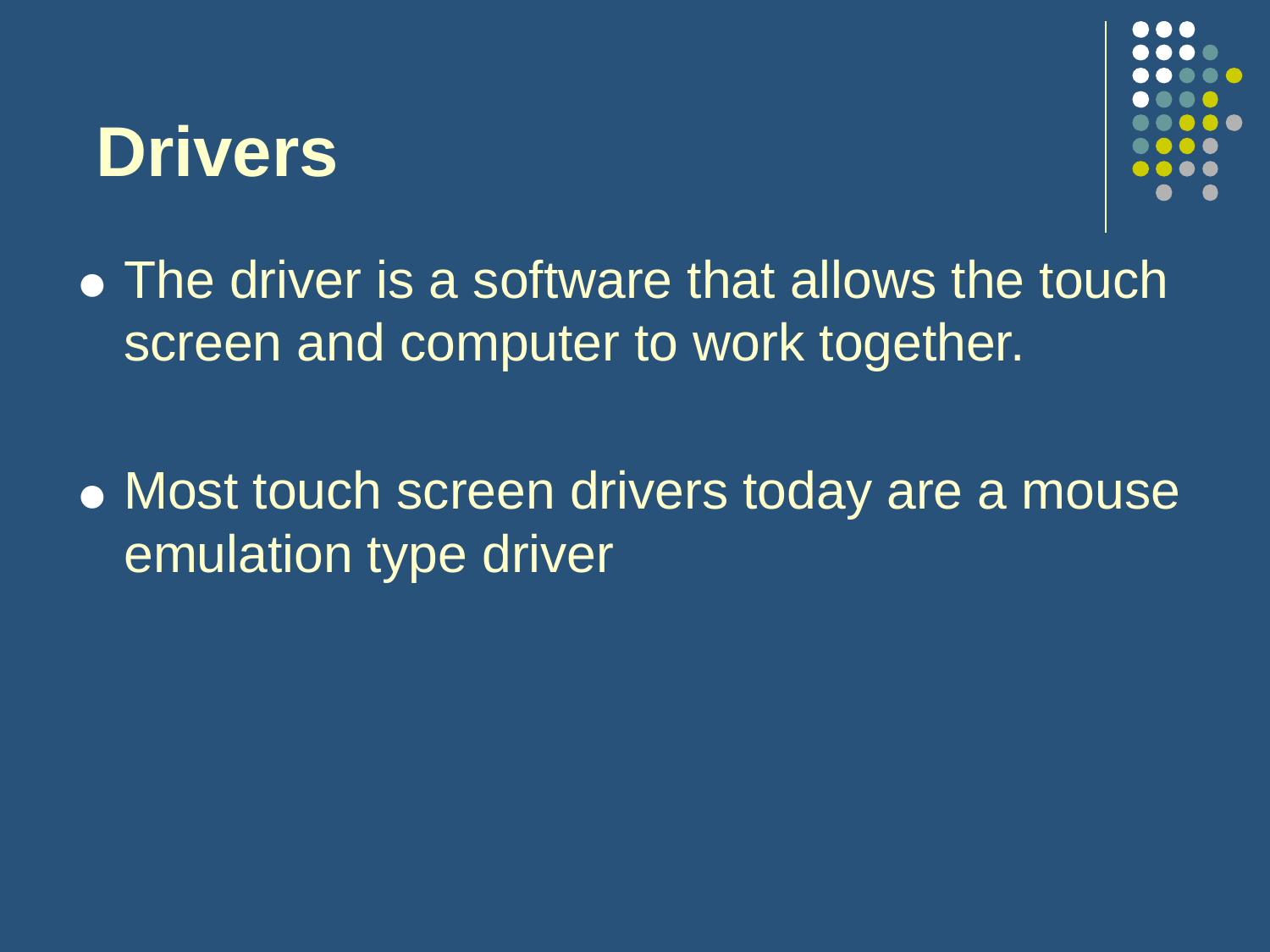

# Drivers
The driver is a software that allows the touch screen and computer to work together.

Most touch screen drivers today are a mouse emulation type driver